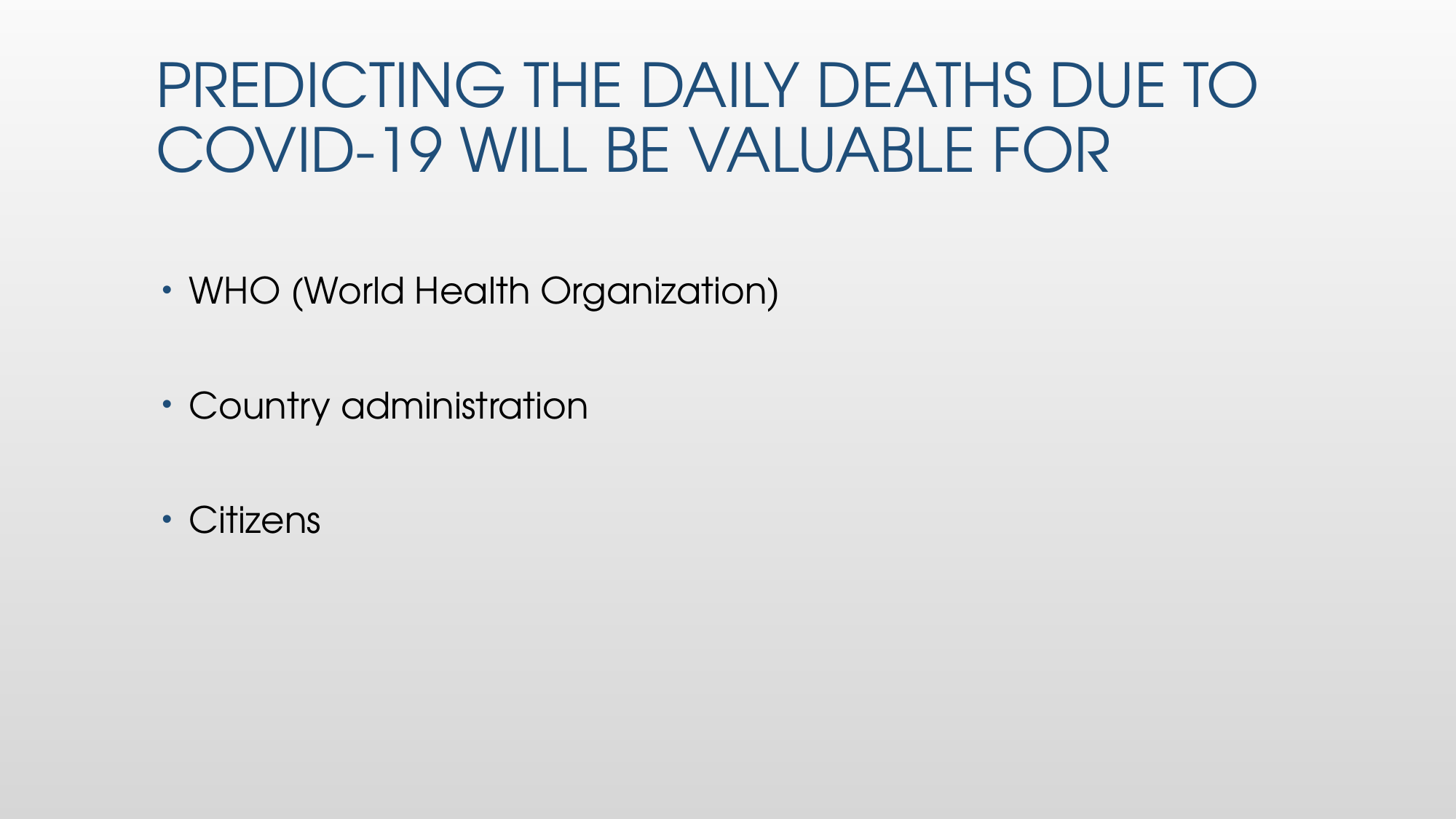

# Predicting the Daily Deaths due to COVID-19 WILL be valuable for
WHO (World Health Organization)
Country administration
Citizens